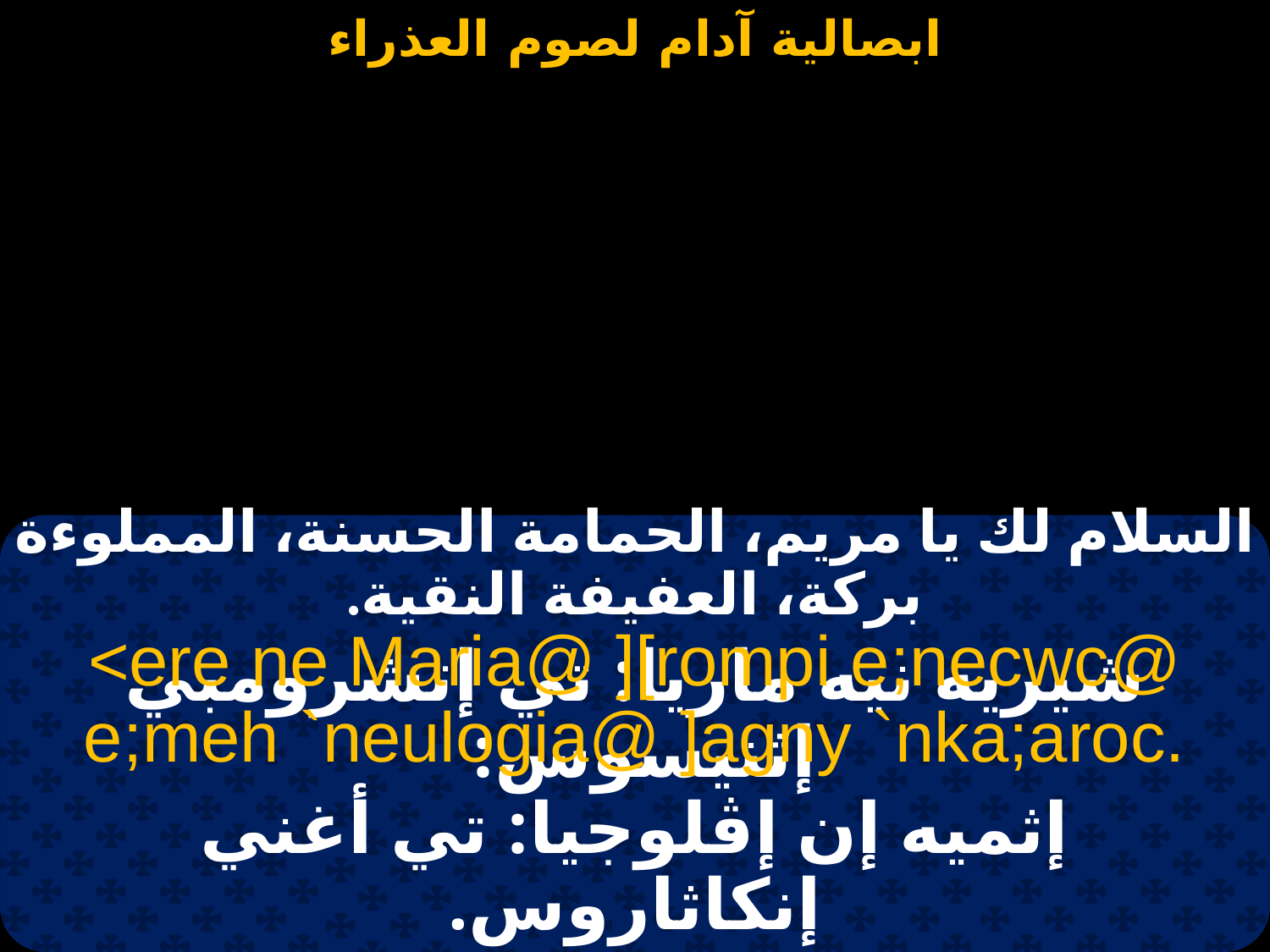

#
السلام لك يا مريم، الحمامة الحسنة، المملوءة بركة، العفيفة النقية.
<ere ne Maria@ ][rompi e;necwc@ e;meh `neulogia@ ]agny `nka;aroc.
شيريه نيه ماريا: تي إتشرومبي إثنيسوس:
إثميه إن إڤلوجيا: تي أغني إنكاثاروس.